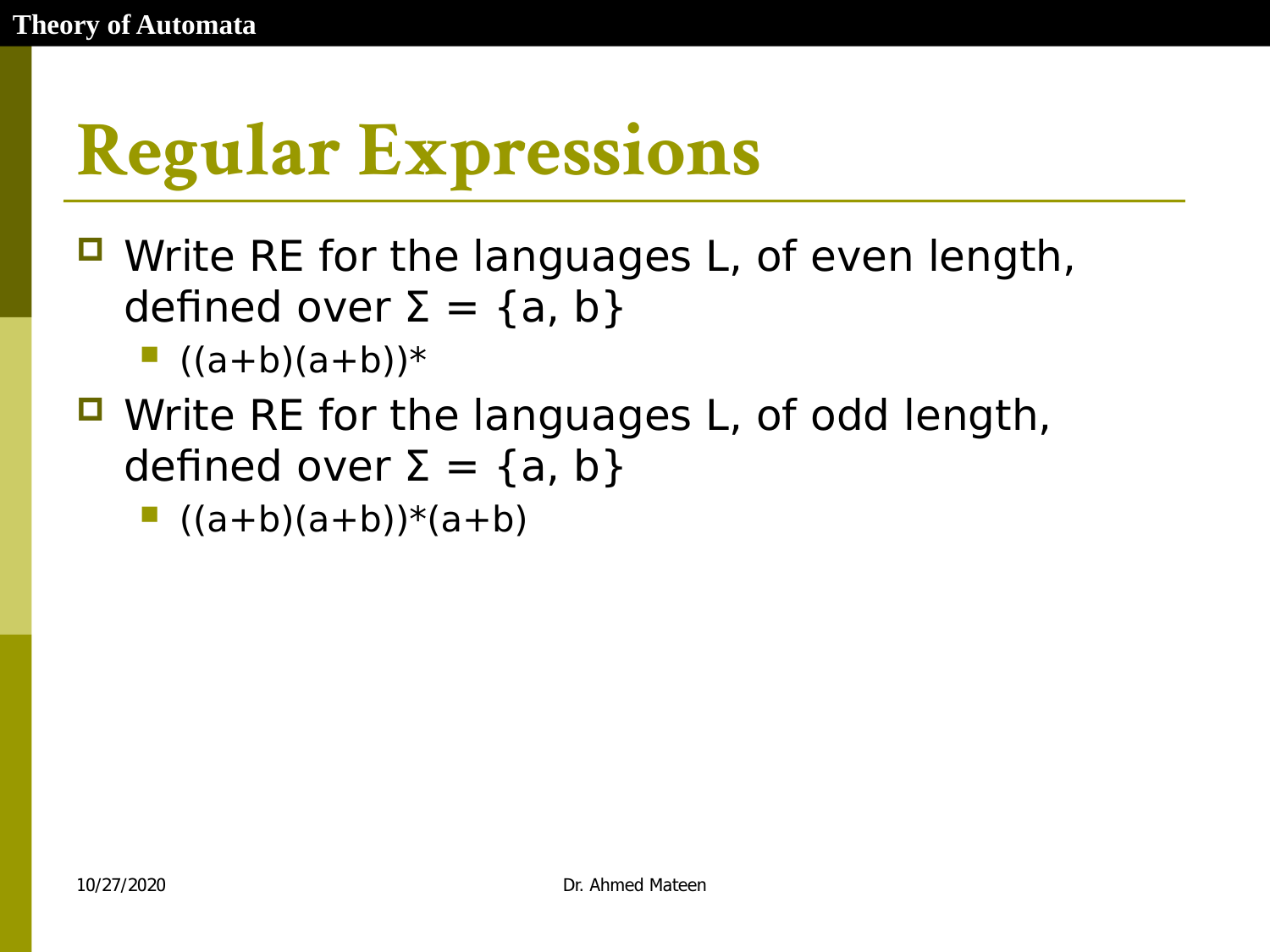

Theory of Automata
# Regular Expressions
Write RE for the languages L, of even length, defined over Σ = {a, b}
((a+b)(a+b))*
Write RE for the languages L, of odd length, defined over Σ = {a, b}
((a+b)(a+b))*(a+b)
10/27/2020
Dr. Ahmed Mateen